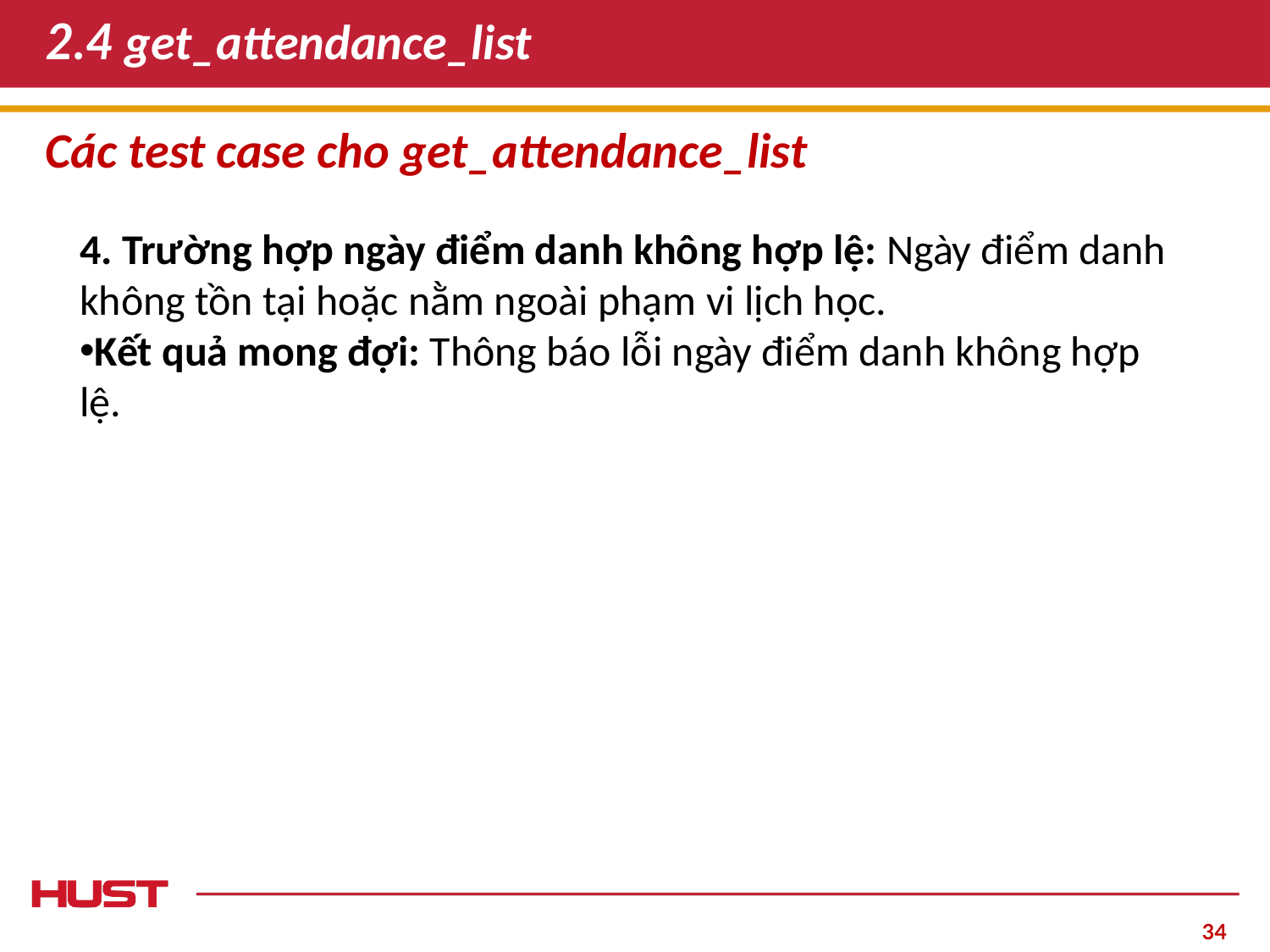

# 2.4 get_attendance_list
Các test case cho get_attendance_list

4. Trường hợp ngày điểm danh không hợp lệ: Ngày điểm danh không tồn tại hoặc nằm ngoài phạm vi lịch học.
Kết quả mong đợi: Thông báo lỗi ngày điểm danh không hợp lệ.
34